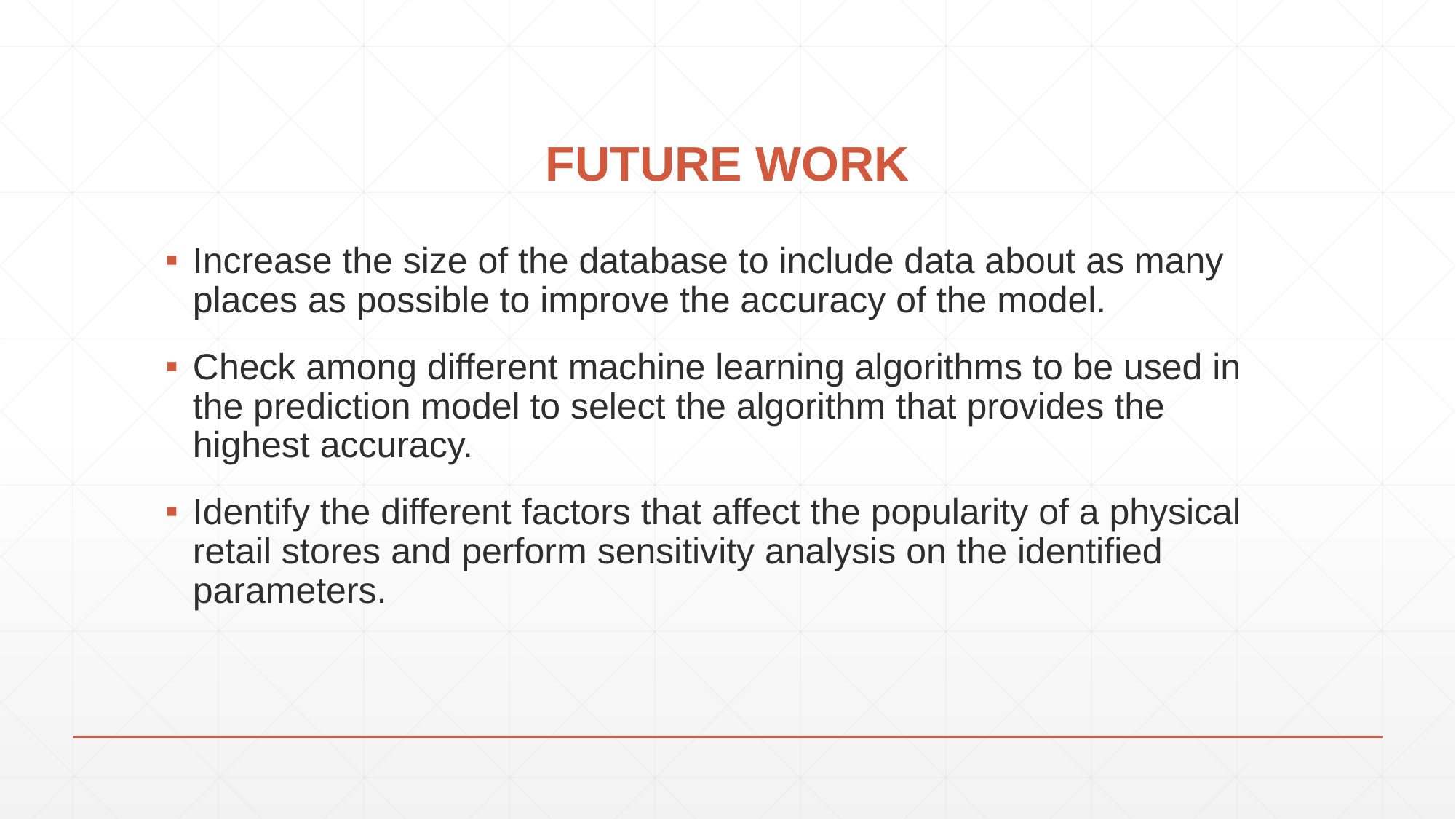

# FUTURE WORK
Increase the size of the database to include data about as many places as possible to improve the accuracy of the model.
Check among different machine learning algorithms to be used in the prediction model to select the algorithm that provides the highest accuracy.
Identify the different factors that affect the popularity of a physical retail stores and perform sensitivity analysis on the identified parameters.